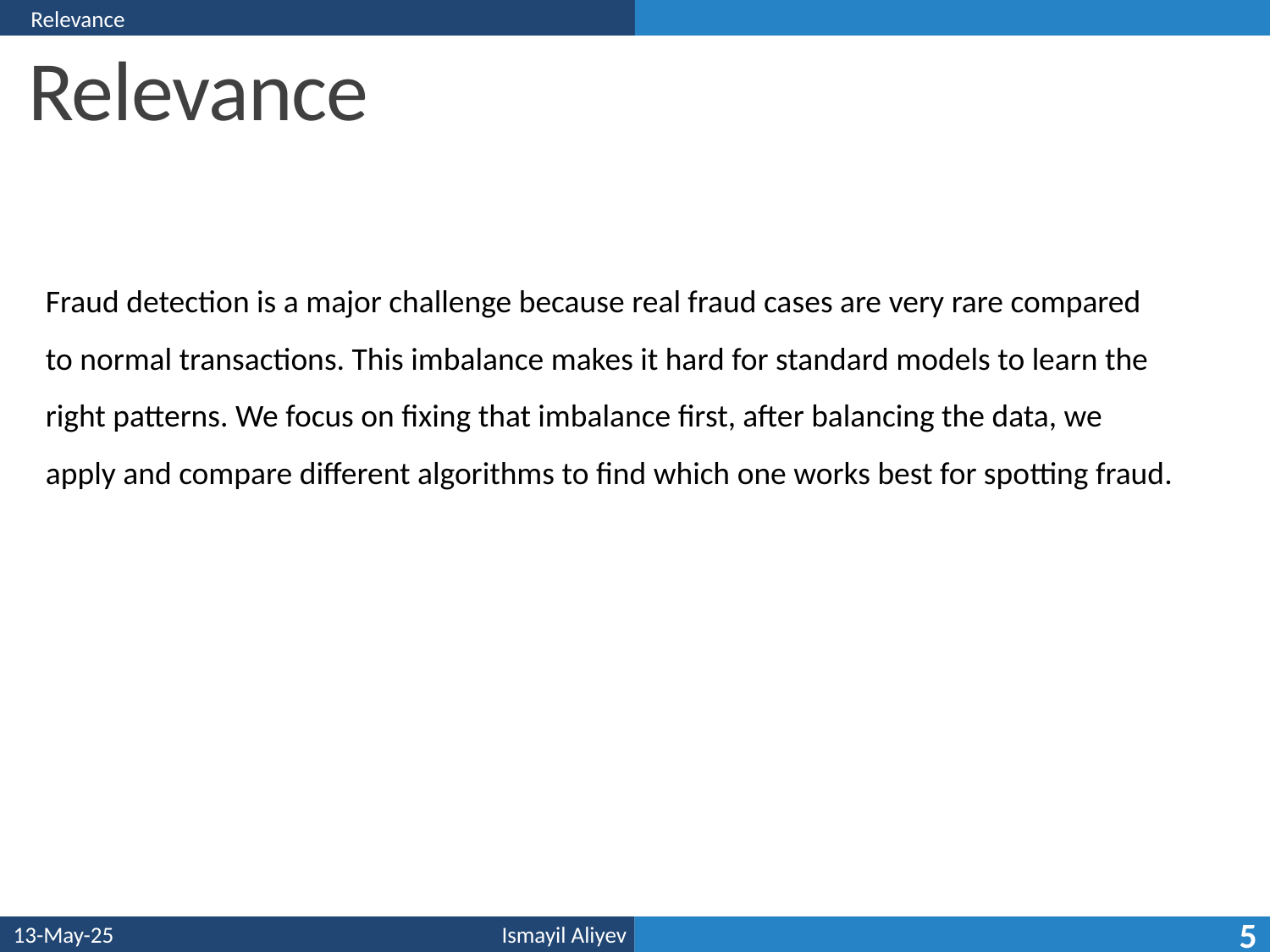

Relevance

# Relevance
Fraud detection is a major challenge because real fraud cases are very rare compared to normal transactions. This imbalance makes it hard for standard models to learn the right patterns. We focus on fixing that imbalance first, after balancing the data, we apply and compare different algorithms to find which one works best for spotting fraud.
13-May-25
5
Ismayil Aliyev
Ismayil Aliyev